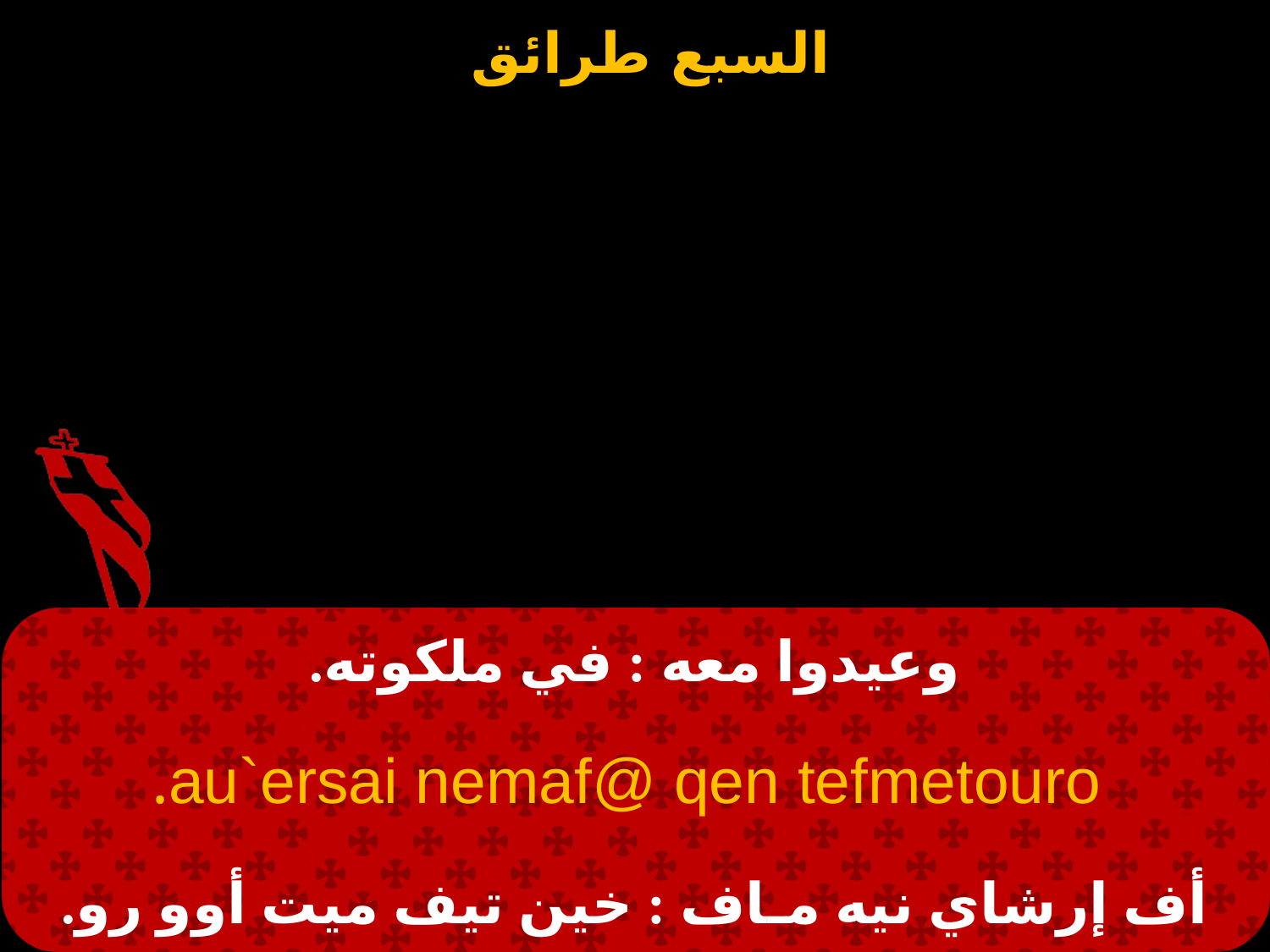

# وعيدوا معه : في ملكوته.
 au`ersai nemaf@ qen tefmetouro.
أف إرشاي نيه مـاف : خين تيف ميت أوو رو.